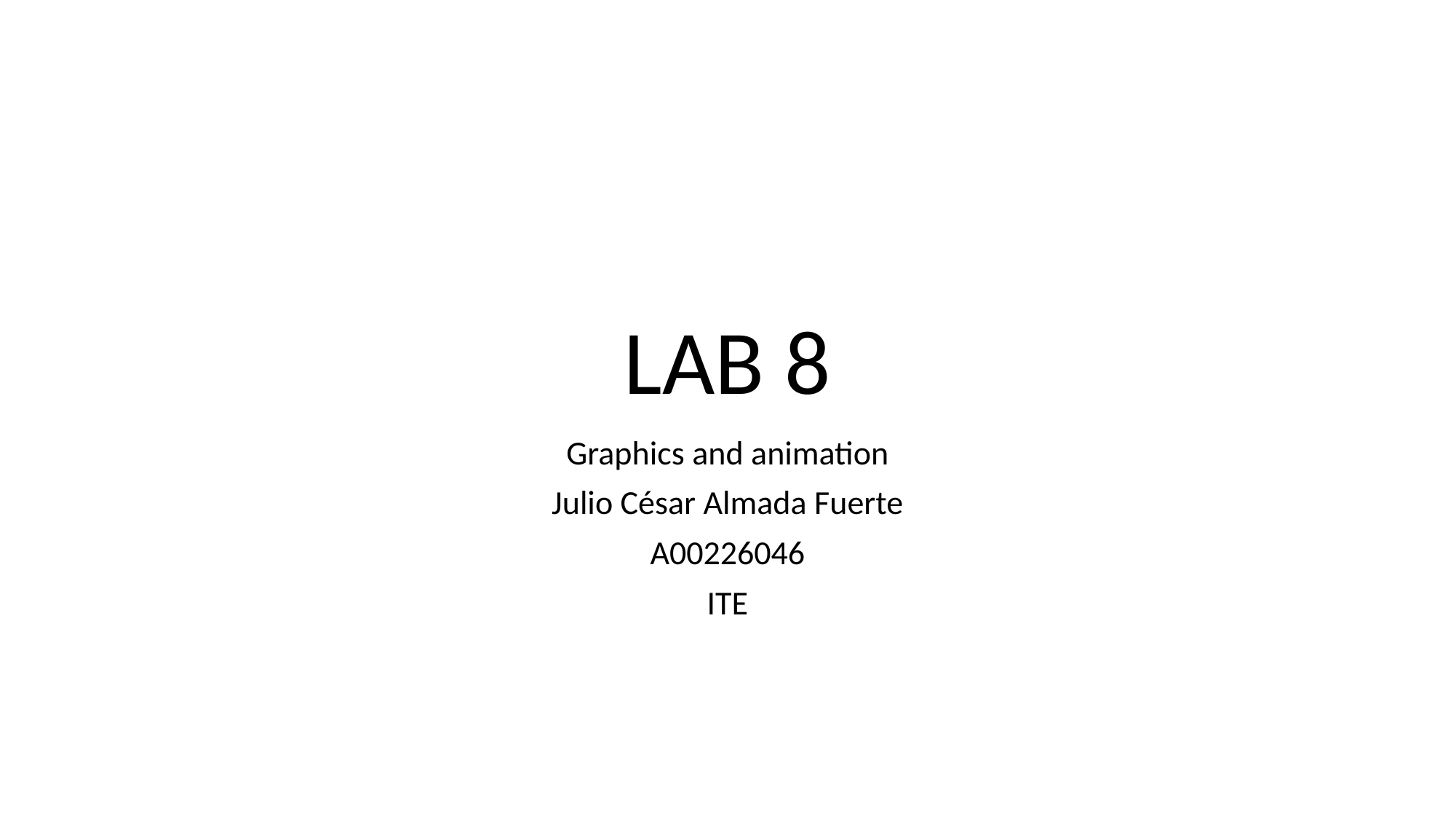

# LAB 8
Graphics and animation
Julio César Almada Fuerte
A00226046
ITE